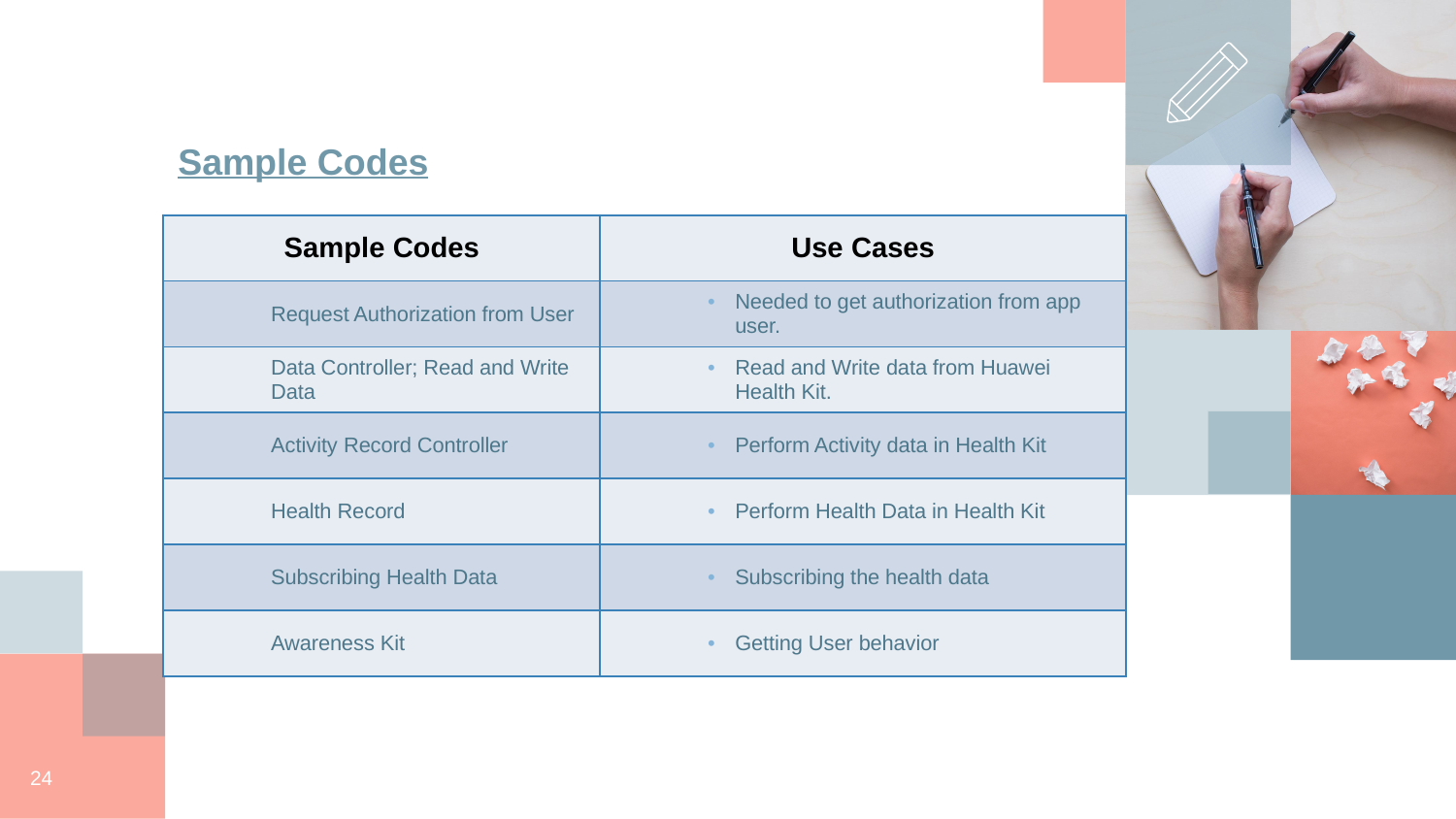

# Sample Codes
| Sample Codes | Use Cases |
| --- | --- |
| Request Authorization from User | Needed to get authorization from app user. |
| Data Controller; Read and Write Data | Read and Write data from Huawei Health Kit. |
| Activity Record Controller | Perform Activity data in Health Kit |
| Health Record | Perform Health Data in Health Kit |
| Subscribing Health Data | Subscribing the health data |
| Awareness Kit | Getting User behavior |
24